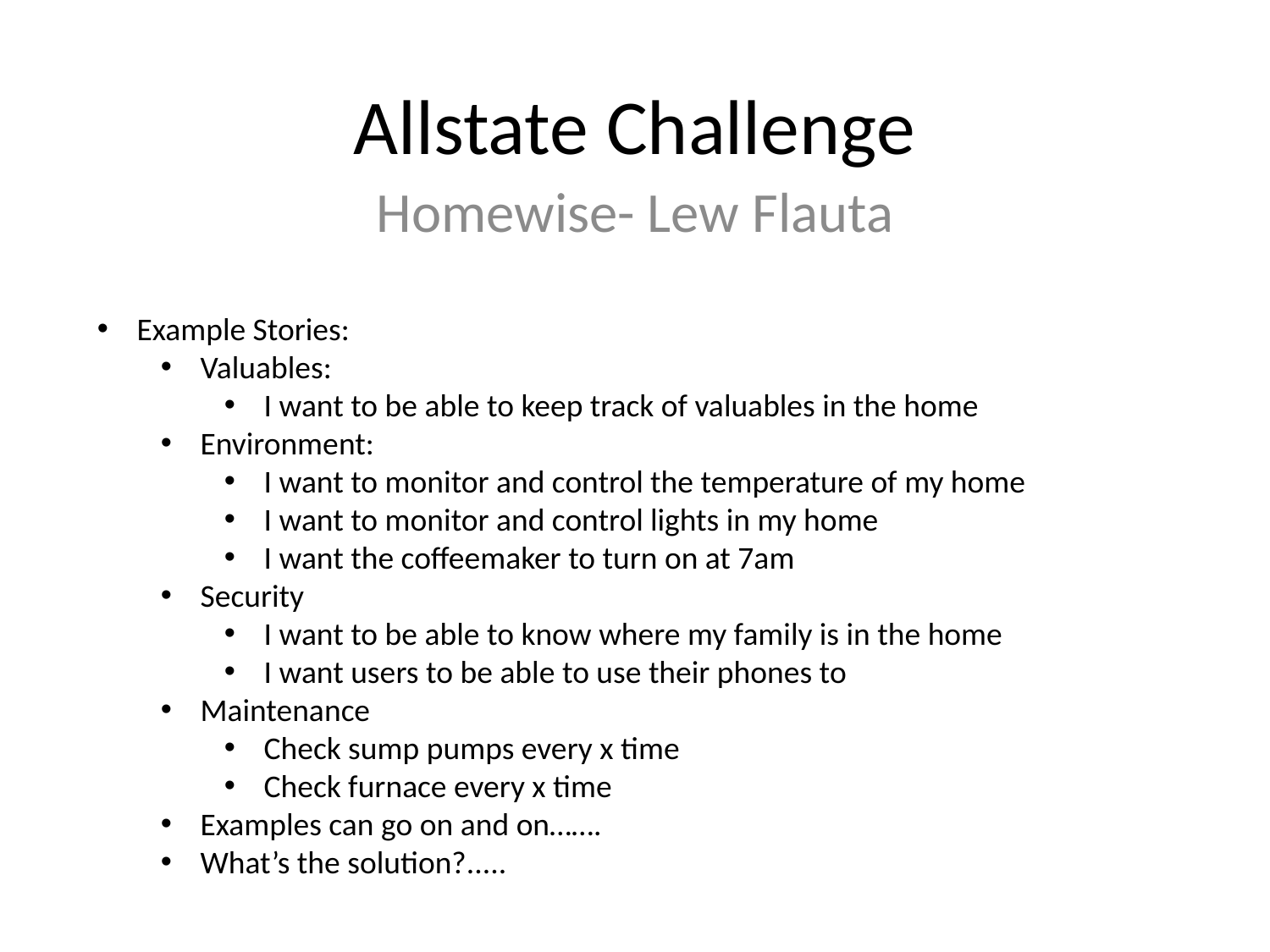

# Allstate Challenge
Homewise- Lew Flauta

Example Stories:
Valuables:
I want to be able to keep track of valuables in the home
Environment:
I want to monitor and control the temperature of my home
I want to monitor and control lights in my home
I want the coffeemaker to turn on at 7am
Security
I want to be able to know where my family is in the home
I want users to be able to use their phones to
Maintenance
Check sump pumps every x time
Check furnace every x time
Examples can go on and on…….
What’s the solution?.....